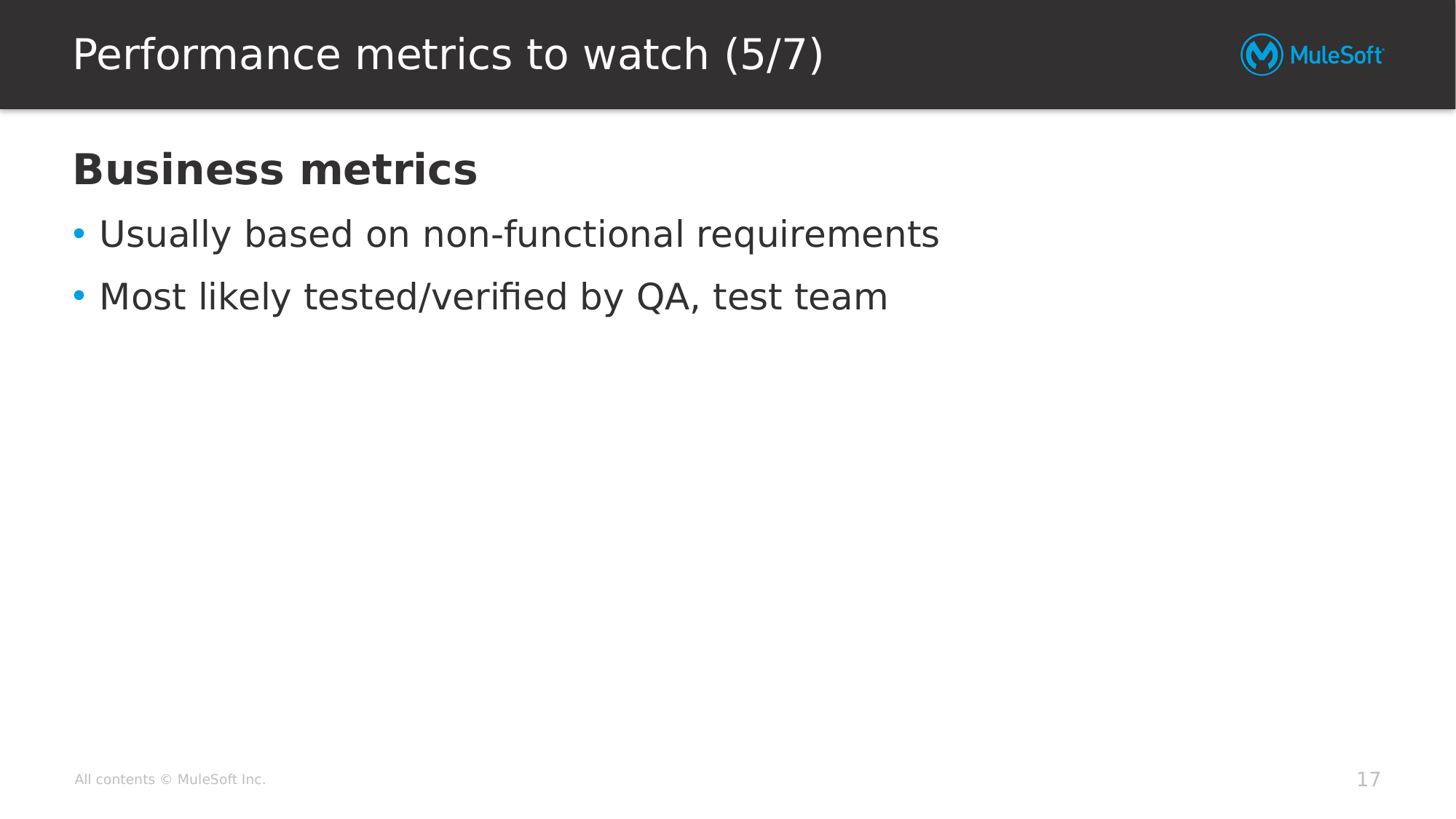

# Performance metrics to watch (5/7)
Business metrics
Usually based on non-functional requirements
Most likely tested/verified by QA, test team

17